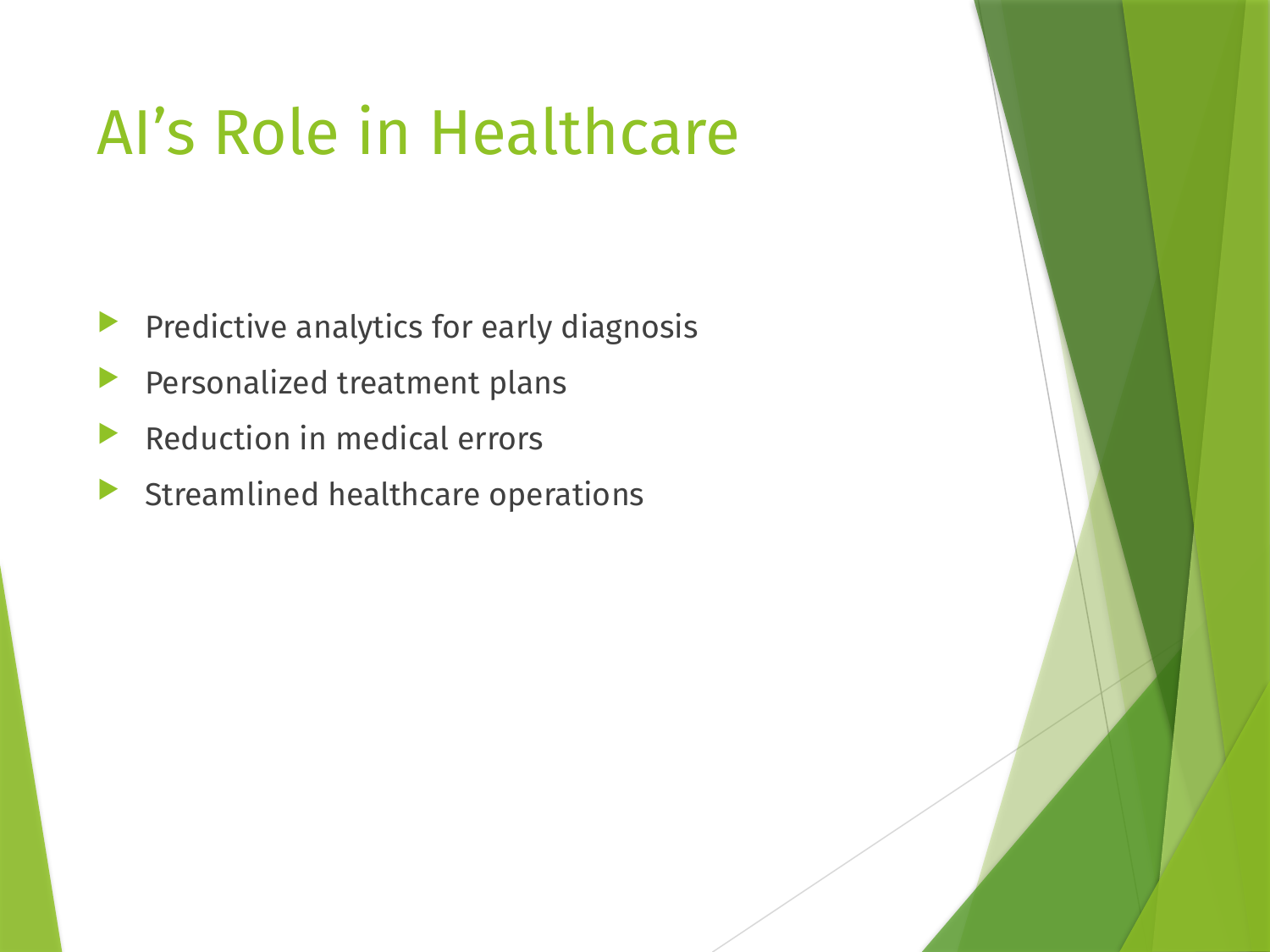

# AI’s Role in Healthcare
Predictive analytics for early diagnosis
Personalized treatment plans
Reduction in medical errors
Streamlined healthcare operations